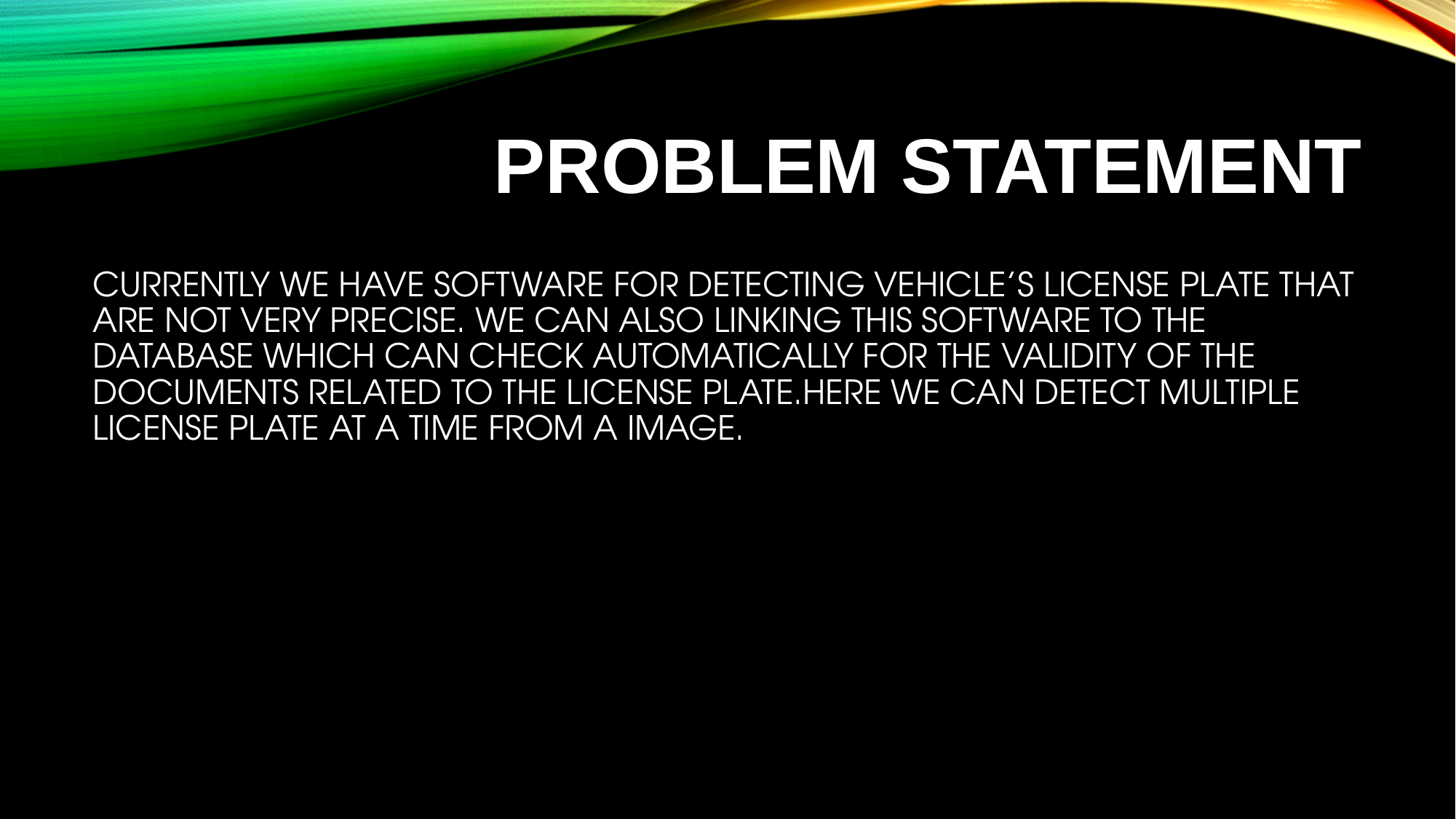

# Problem statement
CURRENTLY WE HAVE SOFTWARE FOR DETECTING VEHICLE’S LICENSE PLATE THAT ARE NOT VERY PRECISE. WE CAN ALSO LINKING THIS SOFTWARE TO THE DATABASE WHICH CAN CHECK AUTOMATICALLY FOR THE VALIDITY OF THE DOCUMENTS RELATED TO THE LICENSE PLATE.HERE WE CAN DETECT MULTIPLE LICENSE PLATE AT A TIME FROM A IMAGE.